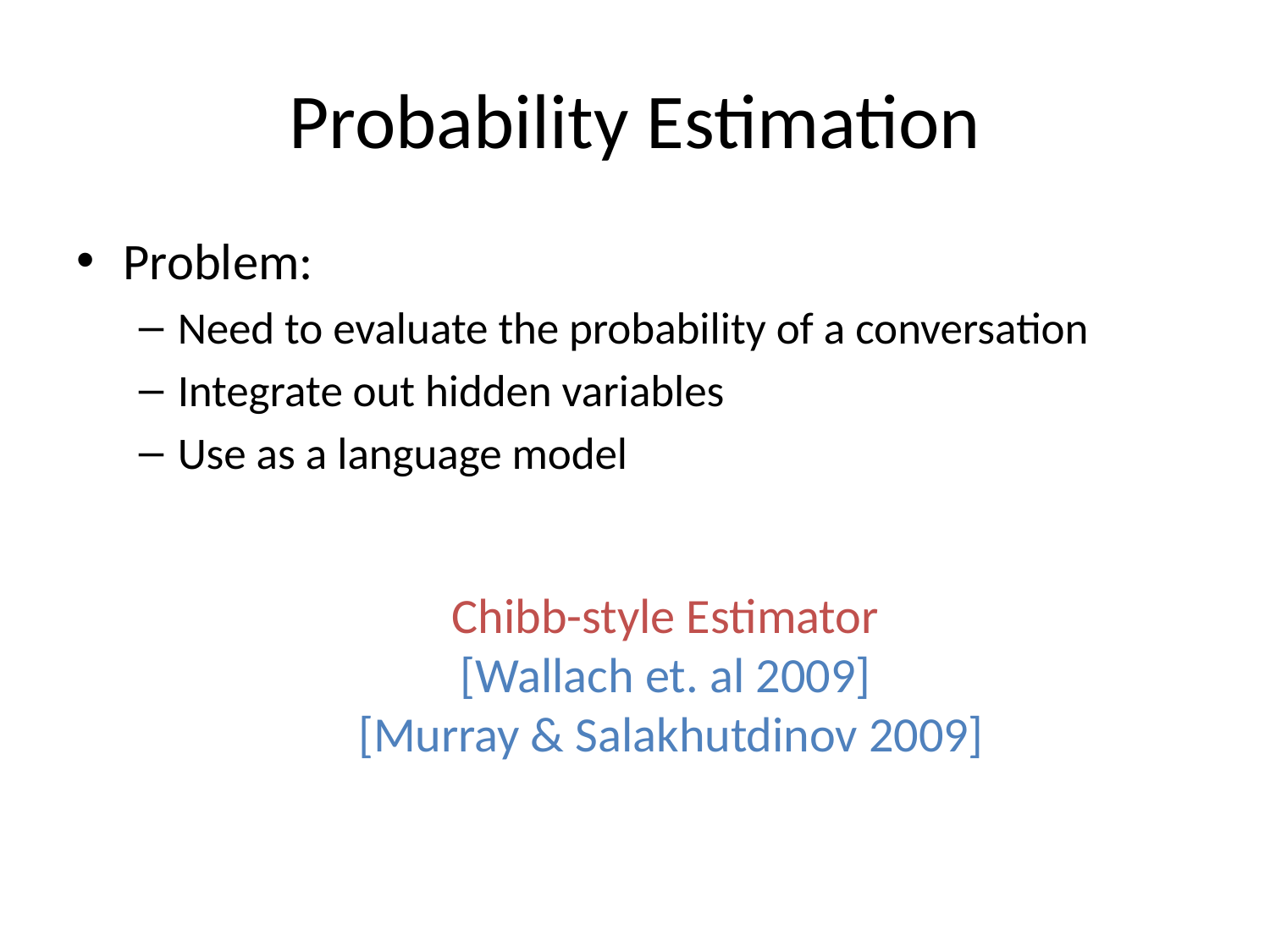

# Probability Estimation
Problem:
Need to evaluate the probability of a conversation
Integrate out hidden variables
Use as a language model
Chibb-style Estimator
[Wallach et. al 2009]
[Murray & Salakhutdinov 2009]